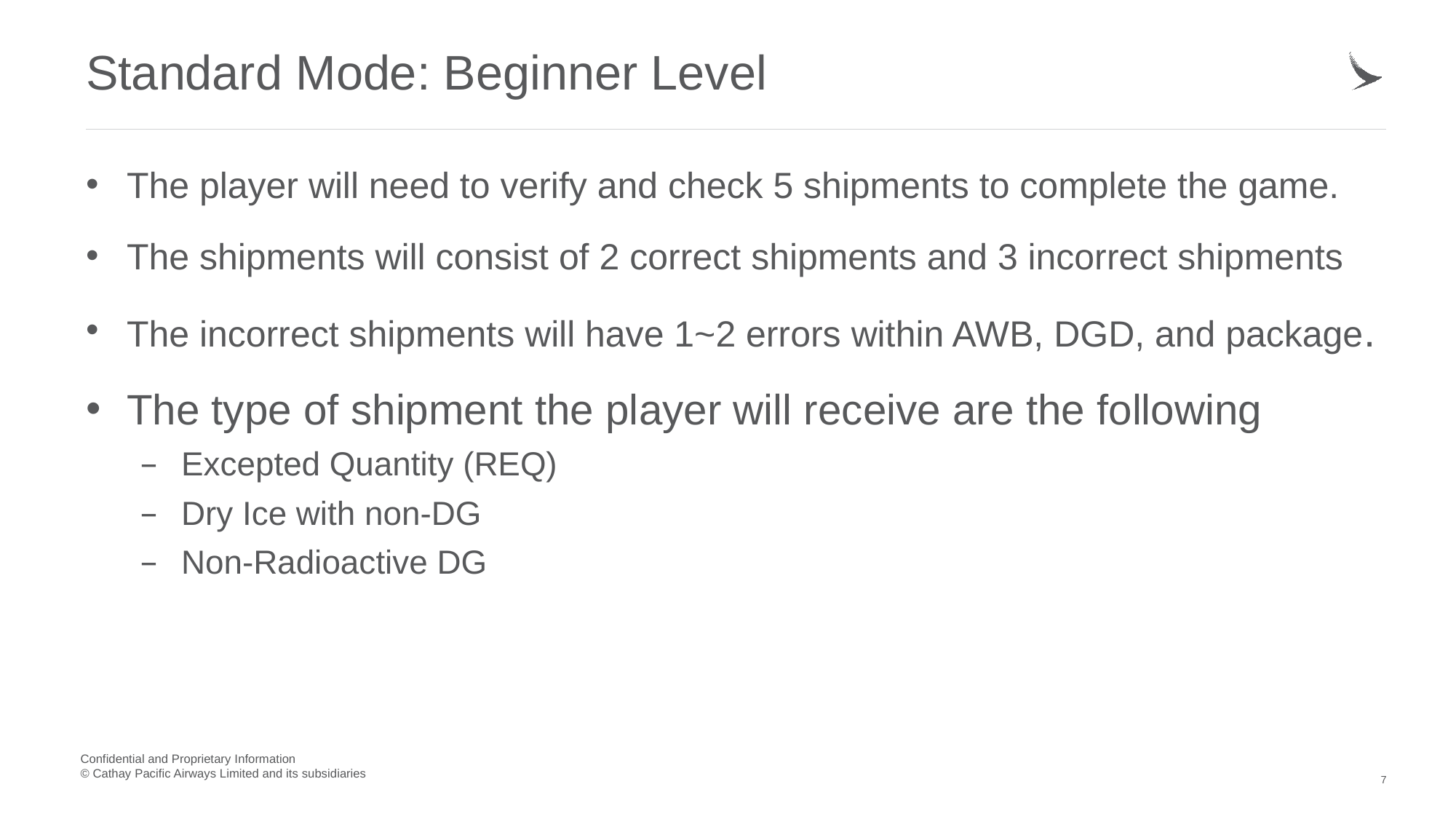

# Standard Mode: Beginner Level
The player will need to verify and check 5 shipments to complete the game.
The shipments will consist of 2 correct shipments and 3 incorrect shipments
The incorrect shipments will have 1~2 errors within AWB, DGD, and package.
The type of shipment the player will receive are the following
Excepted Quantity (REQ)
Dry Ice with non-DG
Non-Radioactive DG

7